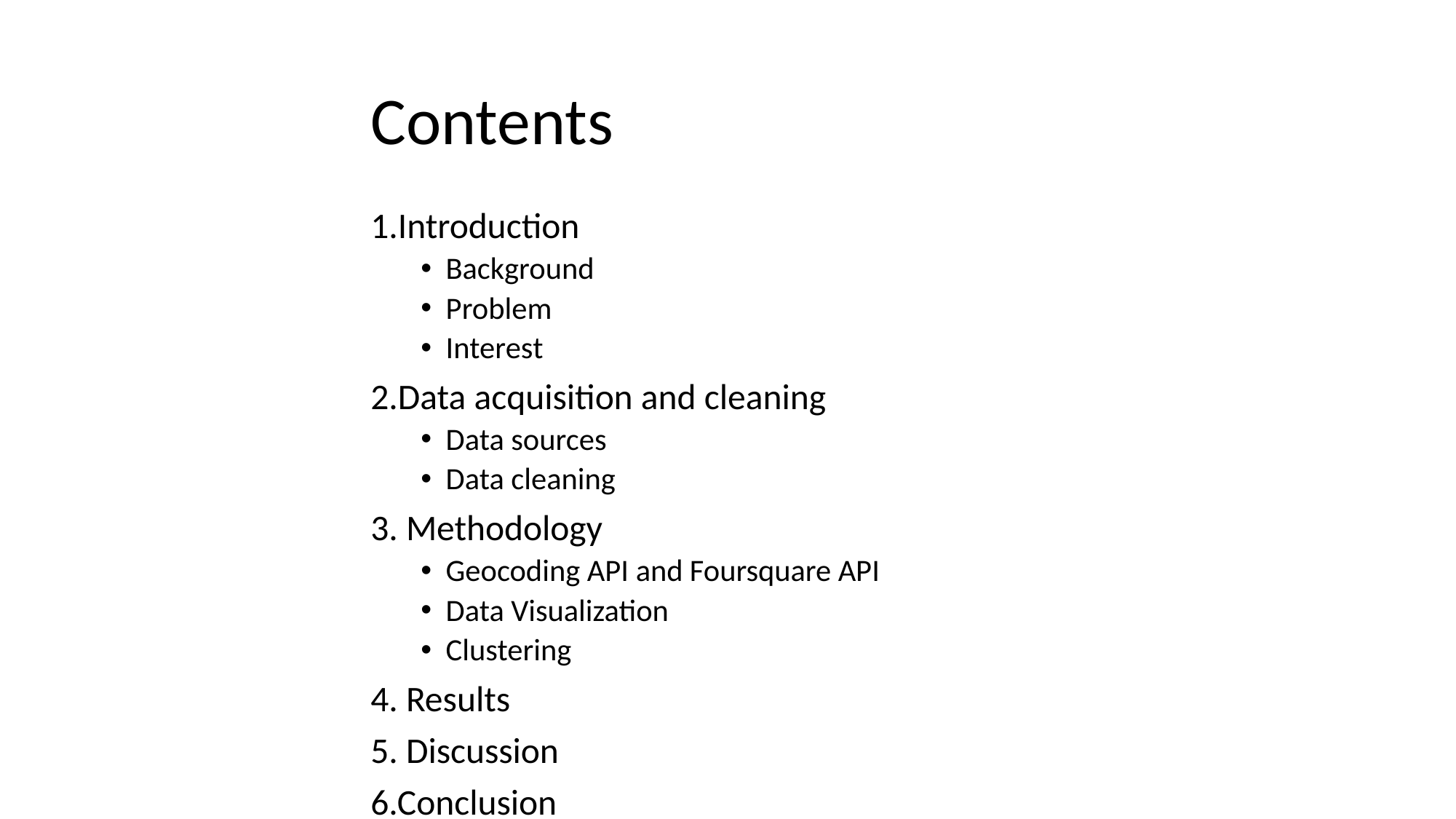

# Contents
1.Introduction
Background
Problem
Interest
2.Data acquisition and cleaning
Data sources
Data cleaning
3. Methodology
Geocoding API and Foursquare API
Data Visualization
Clustering
4. Results
5. Discussion
6.Conclusion